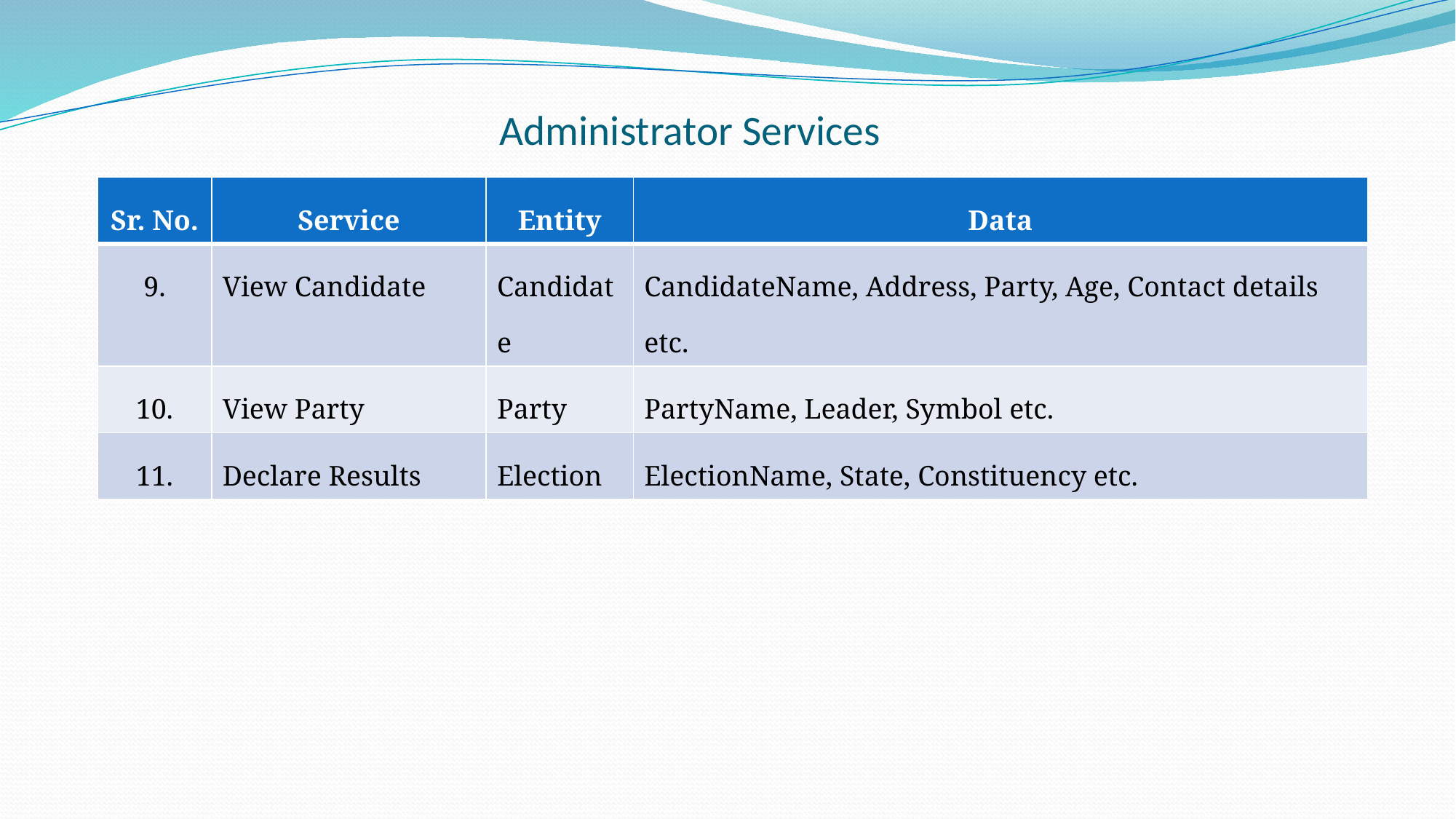

# Administrator Services
| Sr. No. | Service | Entity | Data |
| --- | --- | --- | --- |
| 9. | View Candidate | Candidate | CandidateName, Address, Party, Age, Contact details etc. |
| 10. | View Party | Party | PartyName, Leader, Symbol etc. |
| 11. | Declare Results | Election | ElectionName, State, Constituency etc. |